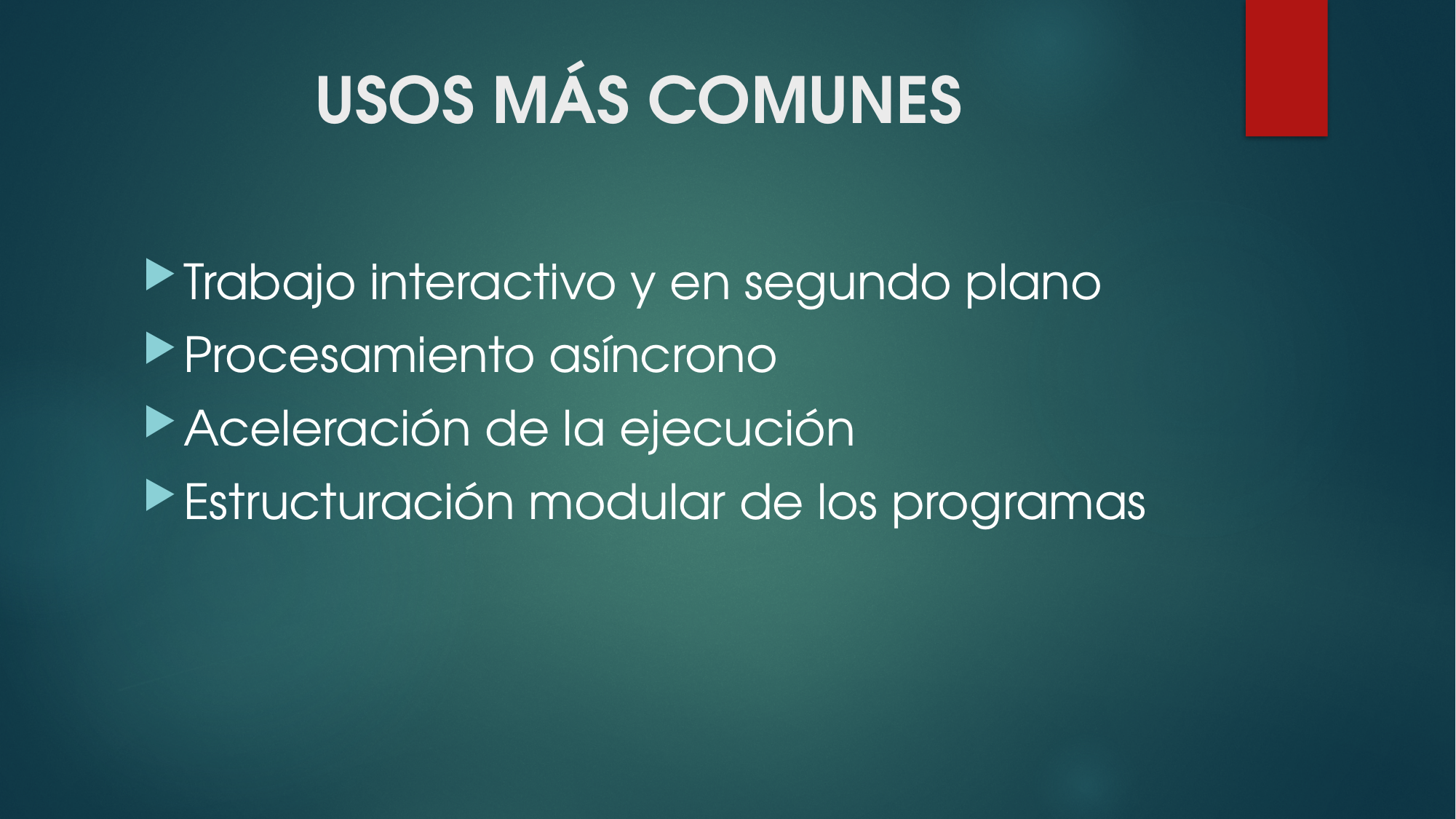

# USOS MÁS COMUNES
Trabajo interactivo y en segundo plano
Procesamiento asíncrono
Aceleración de la ejecución
Estructuración modular de los programas